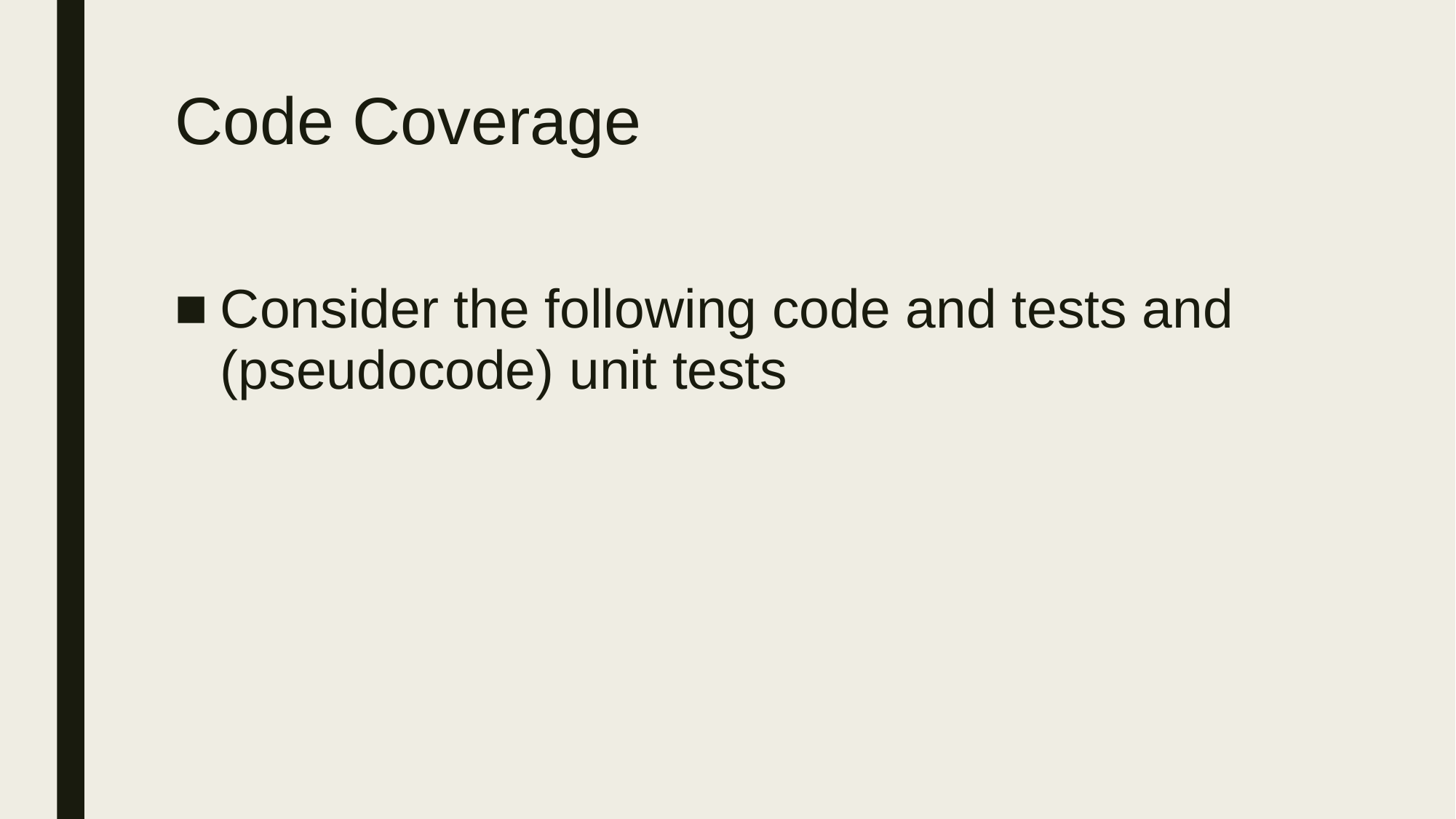

# Code Coverage
Consider the following code and tests and (pseudocode) unit tests